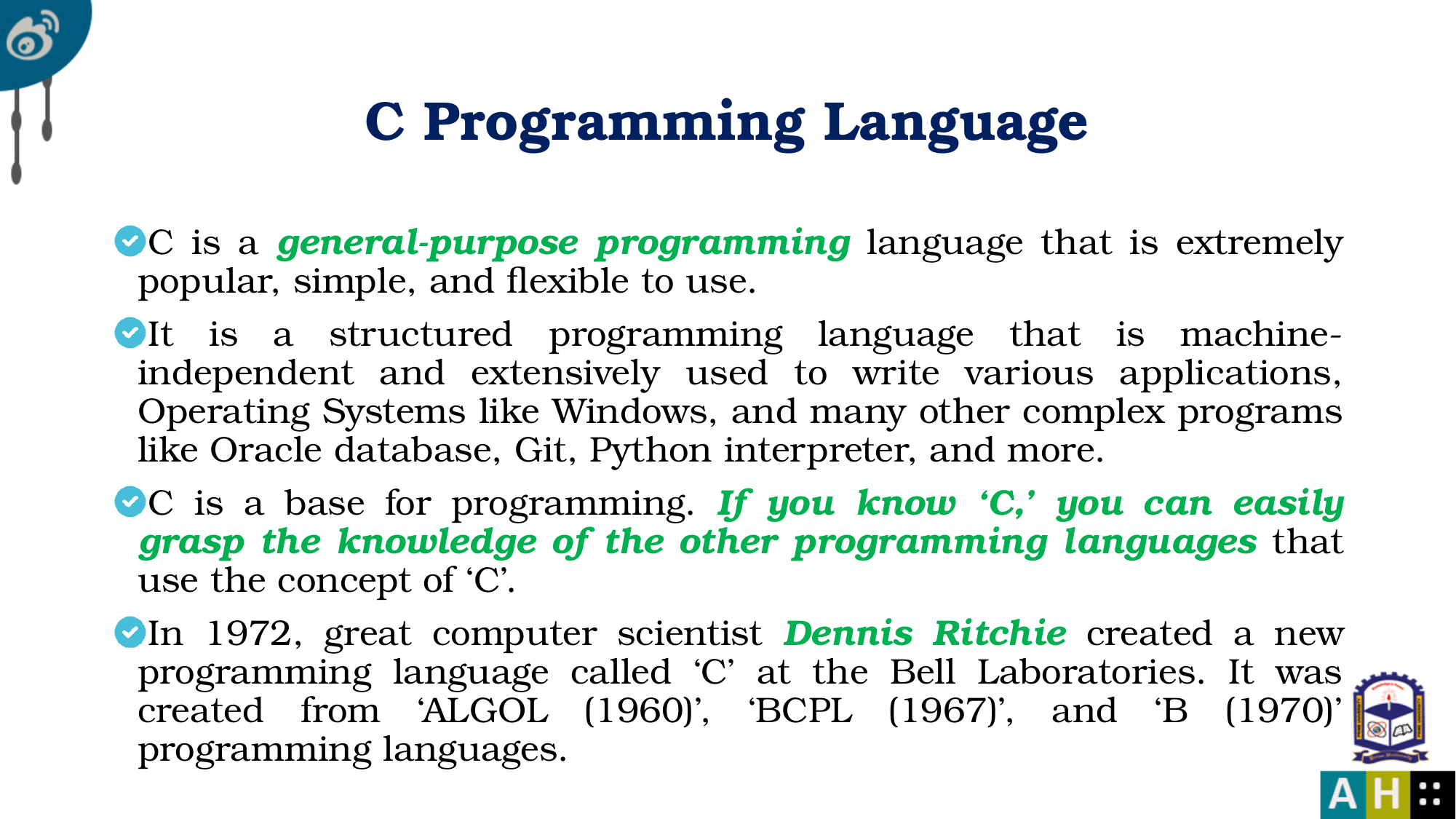

# C Programming Language
C is a general-purpose programming language that is extremely popular, simple, and flexible to use.
It is a structured programming language that is machine-independent and extensively used to write various applications, Operating Systems like Windows, and many other complex programs like Oracle database, Git, Python interpreter, and more.
C is a base for programming. If you know ‘C,’ you can easily grasp the knowledge of the other programming languages that use the concept of ‘C’.
In 1972, great computer scientist Dennis Ritchie created a new programming language called ‘C’ at the Bell Laboratories. It was created from ‘ALGOL (1960)’, ‘BCPL (1967)’, and ‘B (1970)’ programming languages.